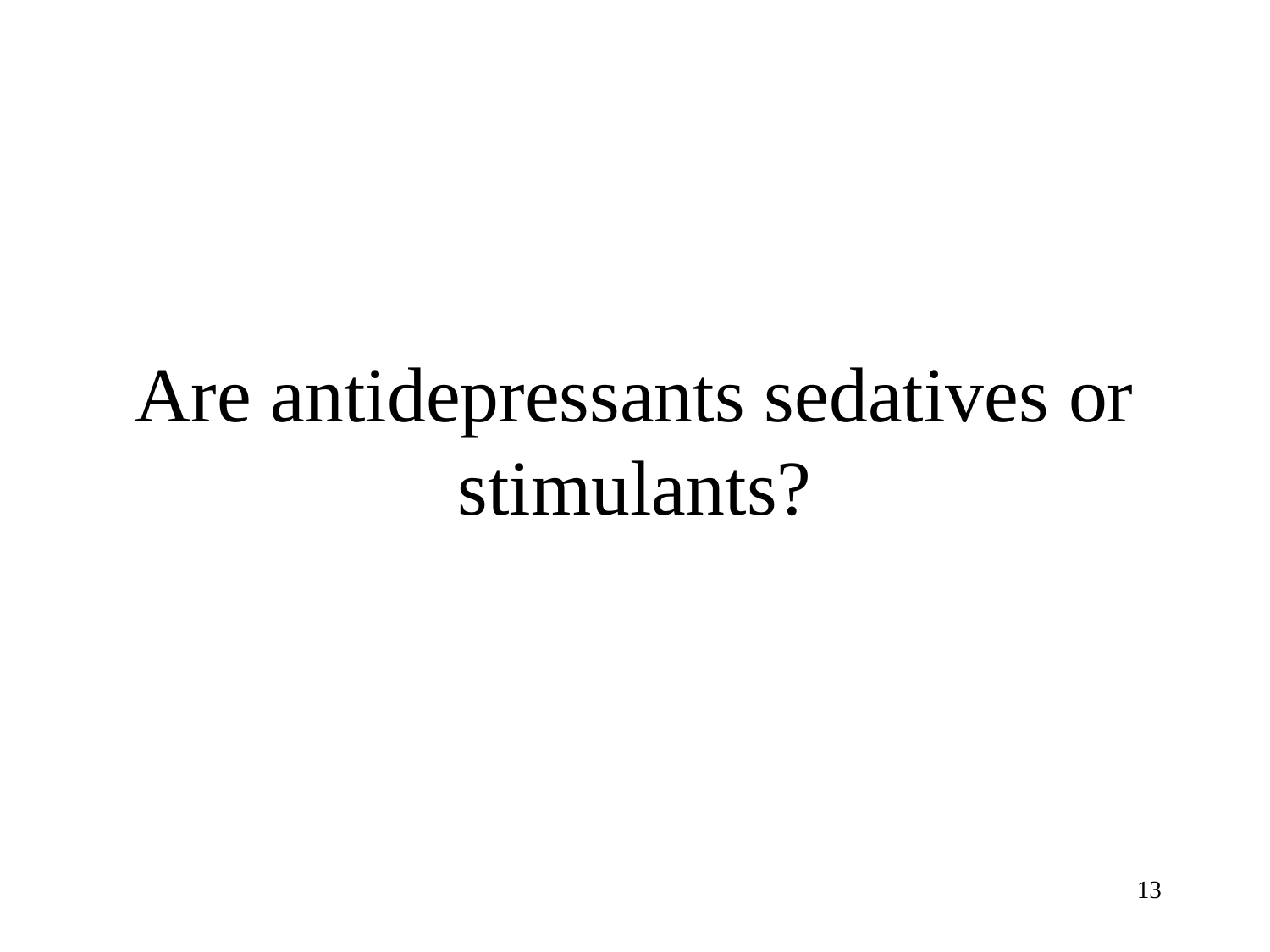

# Are antidepressants sedatives or stimulants?
13